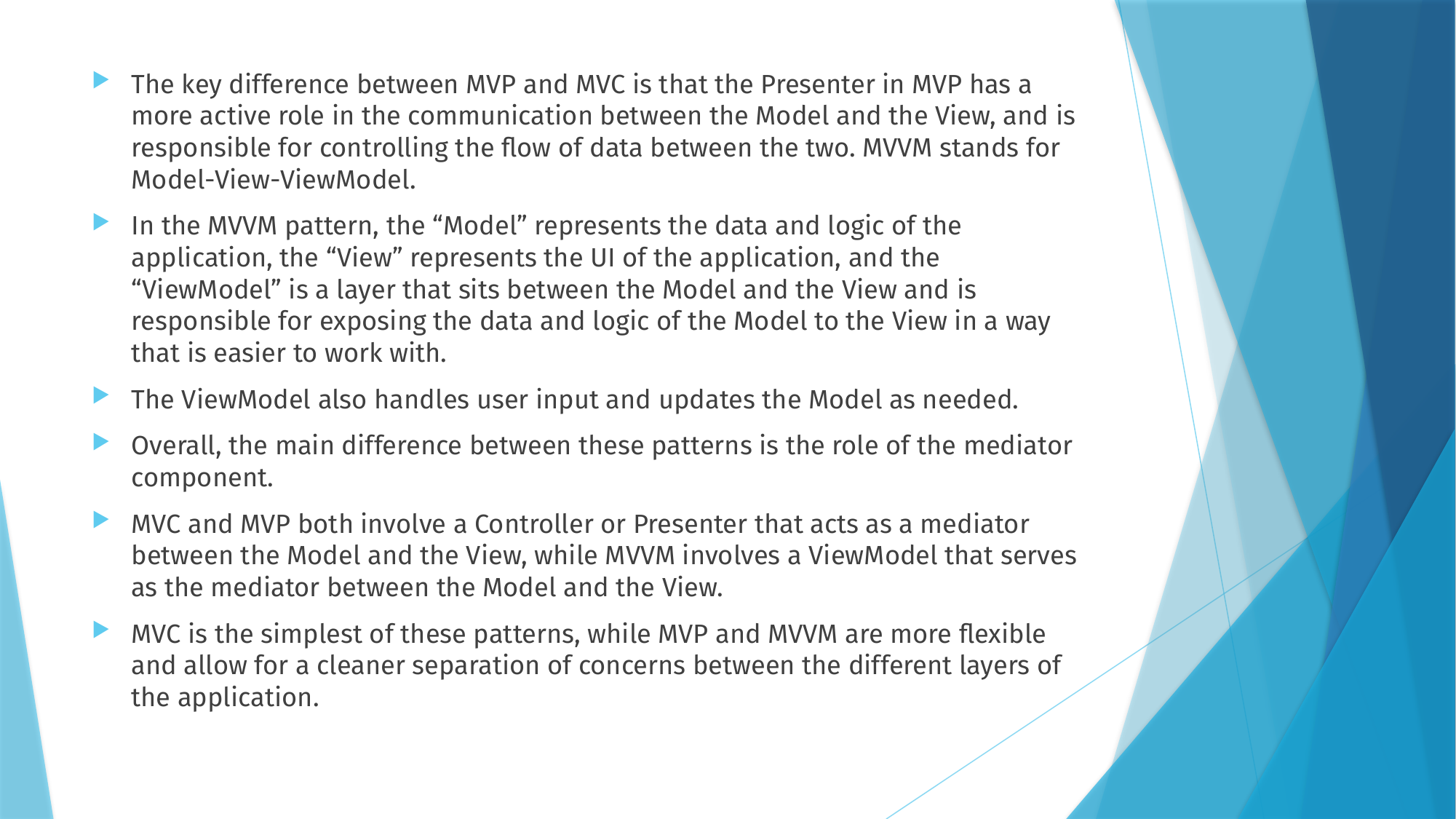

The key difference between MVP and MVC is that the Presenter in MVP has a more active role in the communication between the Model and the View, and is responsible for controlling the flow of data between the two. MVVM stands for Model-View-ViewModel.
In the MVVM pattern, the “Model” represents the data and logic of the application, the “View” represents the UI of the application, and the “ViewModel” is a layer that sits between the Model and the View and is responsible for exposing the data and logic of the Model to the View in a way that is easier to work with.
The ViewModel also handles user input and updates the Model as needed.
Overall, the main difference between these patterns is the role of the mediator component.
MVC and MVP both involve a Controller or Presenter that acts as a mediator between the Model and the View, while MVVM involves a ViewModel that serves as the mediator between the Model and the View.
MVC is the simplest of these patterns, while MVP and MVVM are more flexible and allow for a cleaner separation of concerns between the different layers of the application.